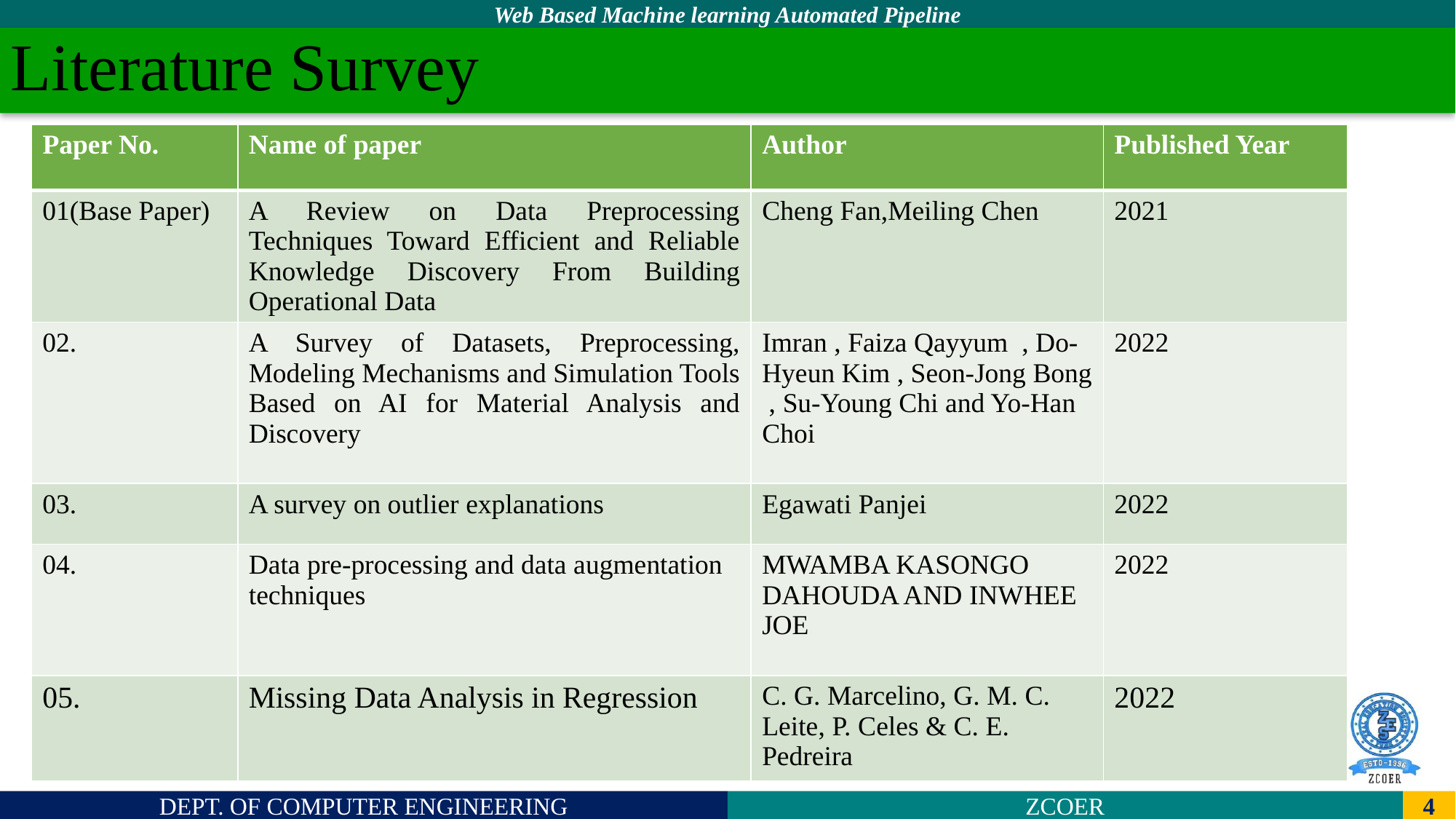

# Literature Survey
| Paper No. | Name of paper | Author | Published Year |
| --- | --- | --- | --- |
| 01(Base Paper) | A Review on Data Preprocessing Techniques Toward Efficient and Reliable Knowledge Discovery From Building Operational Data | Cheng Fan,Meiling Chen | 2021 |
| 02. | A Survey of Datasets, Preprocessing, Modeling Mechanisms and Simulation Tools Based on AI for Material Analysis and Discovery | Imran , Faiza Qayyum , Do-Hyeun Kim , Seon-Jong Bong , Su-Young Chi and Yo-Han Choi | 2022 |
| 03. | A survey on outlier explanations | Egawati Panjei | 2022 |
| 04. | Data pre-processing and data augmentation techniques | MWAMBA KASONGO DAHOUDA AND INWHEE JOE | 2022 |
| 05. | Missing Data Analysis in Regression | C. G. Marcelino, G. M. C. Leite, P. Celes & C. E. Pedreira | 2022 |